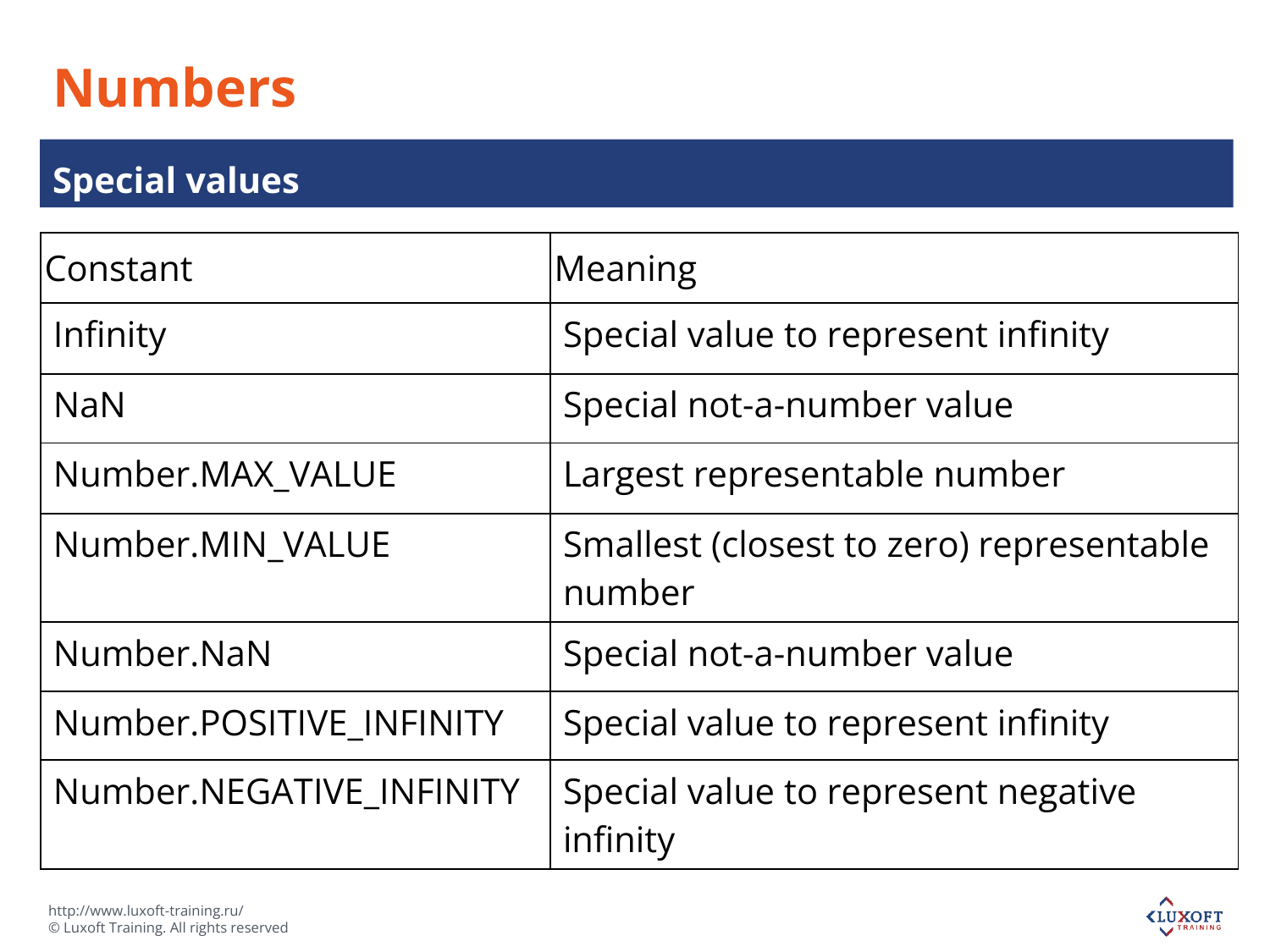

# Numbers
Special values
| Constant | Meaning |
| --- | --- |
| Infinity | Special value to represent infinity |
| NaN | Special not-a-number value |
| Number.MAX\_VALUE | Largest representable number |
| Number.MIN\_VALUE | Smallest (closest to zero) representable number |
| Number.NaN | Special not-a-number value |
| Number.POSITIVE\_INFINITY | Special value to represent infinity |
| Number.NEGATIVE\_INFINITY | Special value to represent negative infinity |